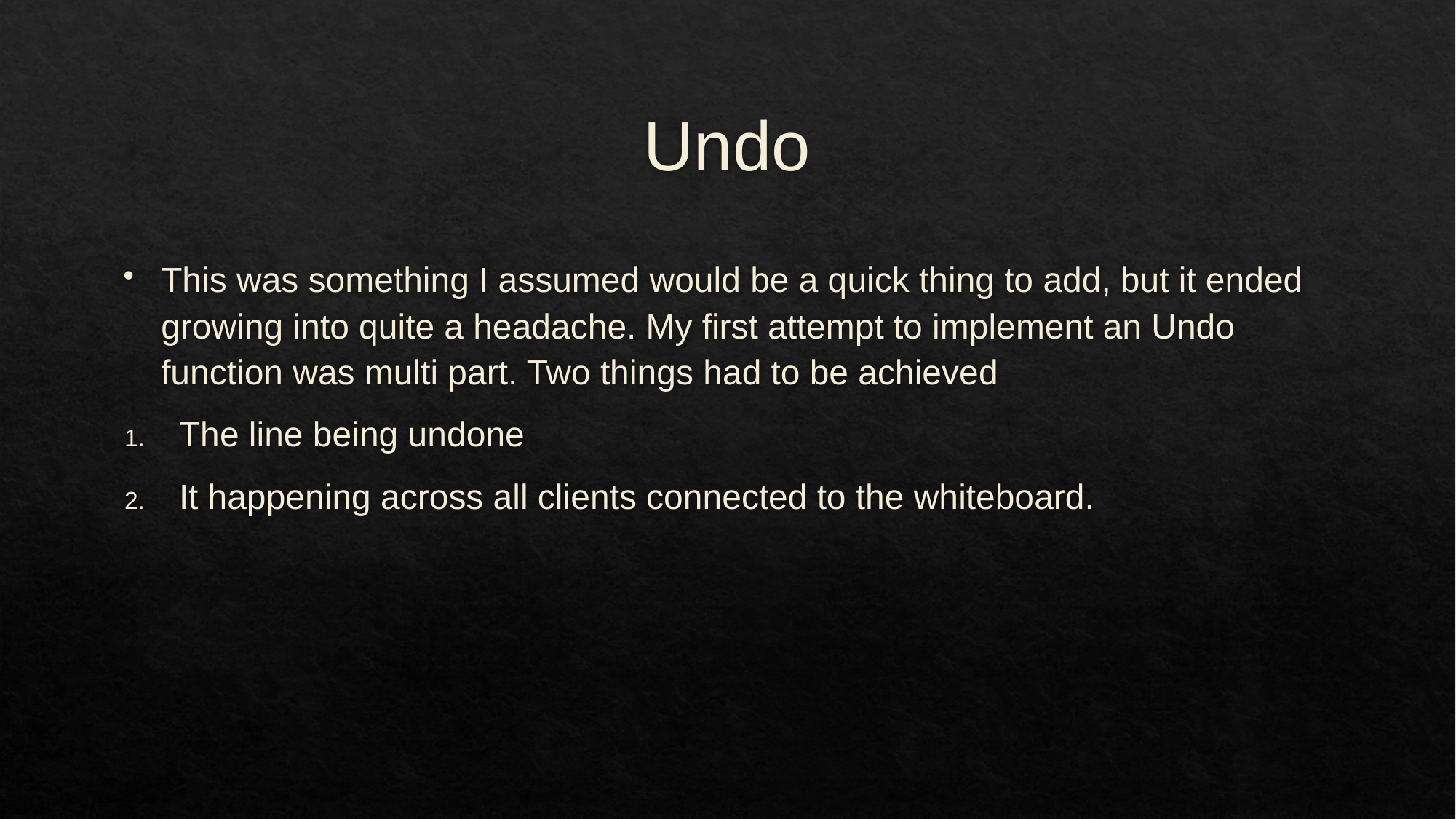

# Undo
This was something I assumed would be a quick thing to add, but it ended growing into quite a headache. My first attempt to implement an Undo function was multi part. Two things had to be achieved
The line being undone
It happening across all clients connected to the whiteboard.